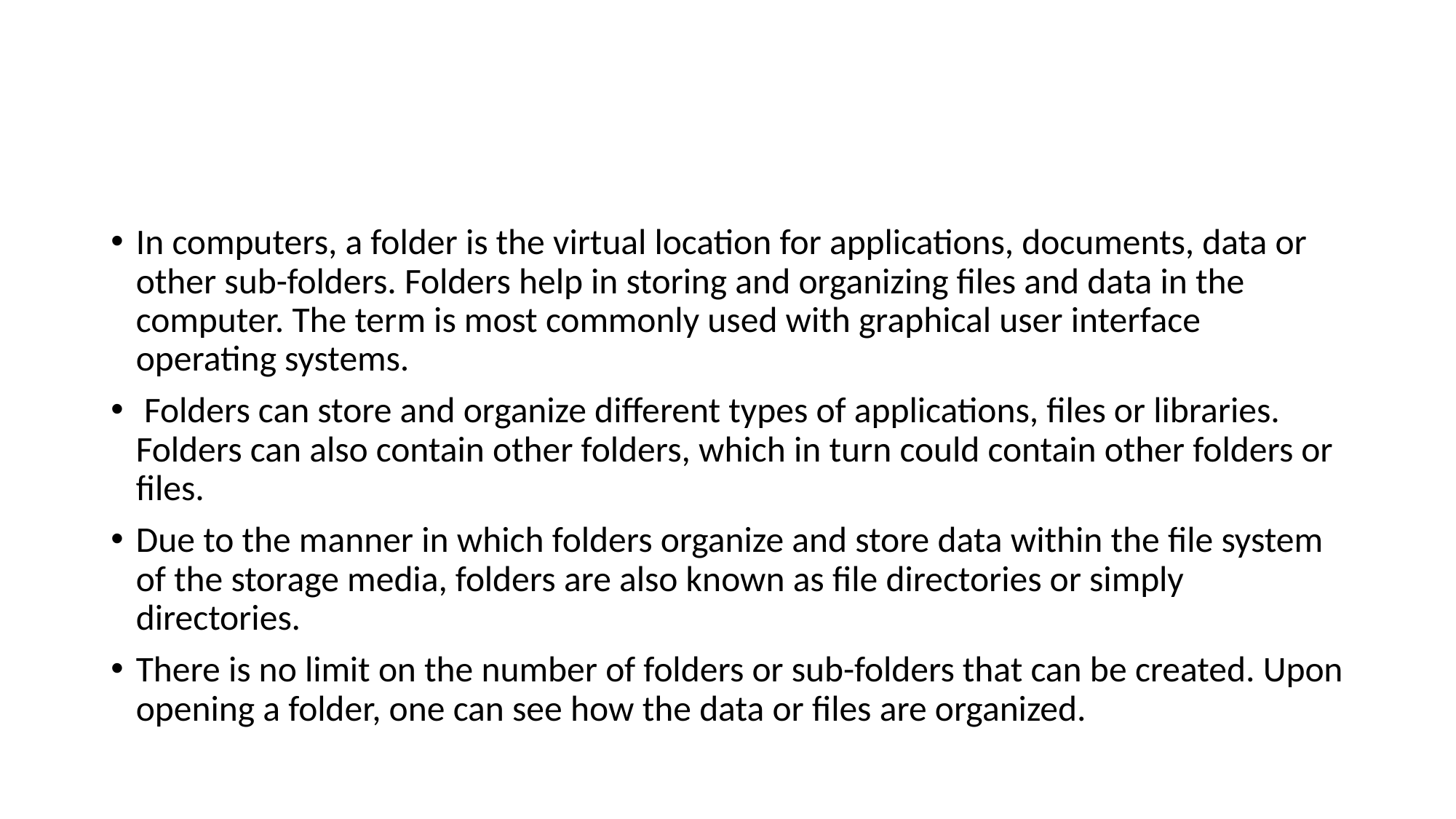

#
In computers, a folder is the virtual location for applications, documents, data or other sub-folders. Folders help in storing and organizing files and data in the computer. The term is most commonly used with graphical user interface operating systems.
 Folders can store and organize different types of applications, files or libraries. Folders can also contain other folders, which in turn could contain other folders or files.
Due to the manner in which folders organize and store data within the file system of the storage media, folders are also known as file directories or simply directories.
There is no limit on the number of folders or sub-folders that can be created. Upon opening a folder, one can see how the data or files are organized.